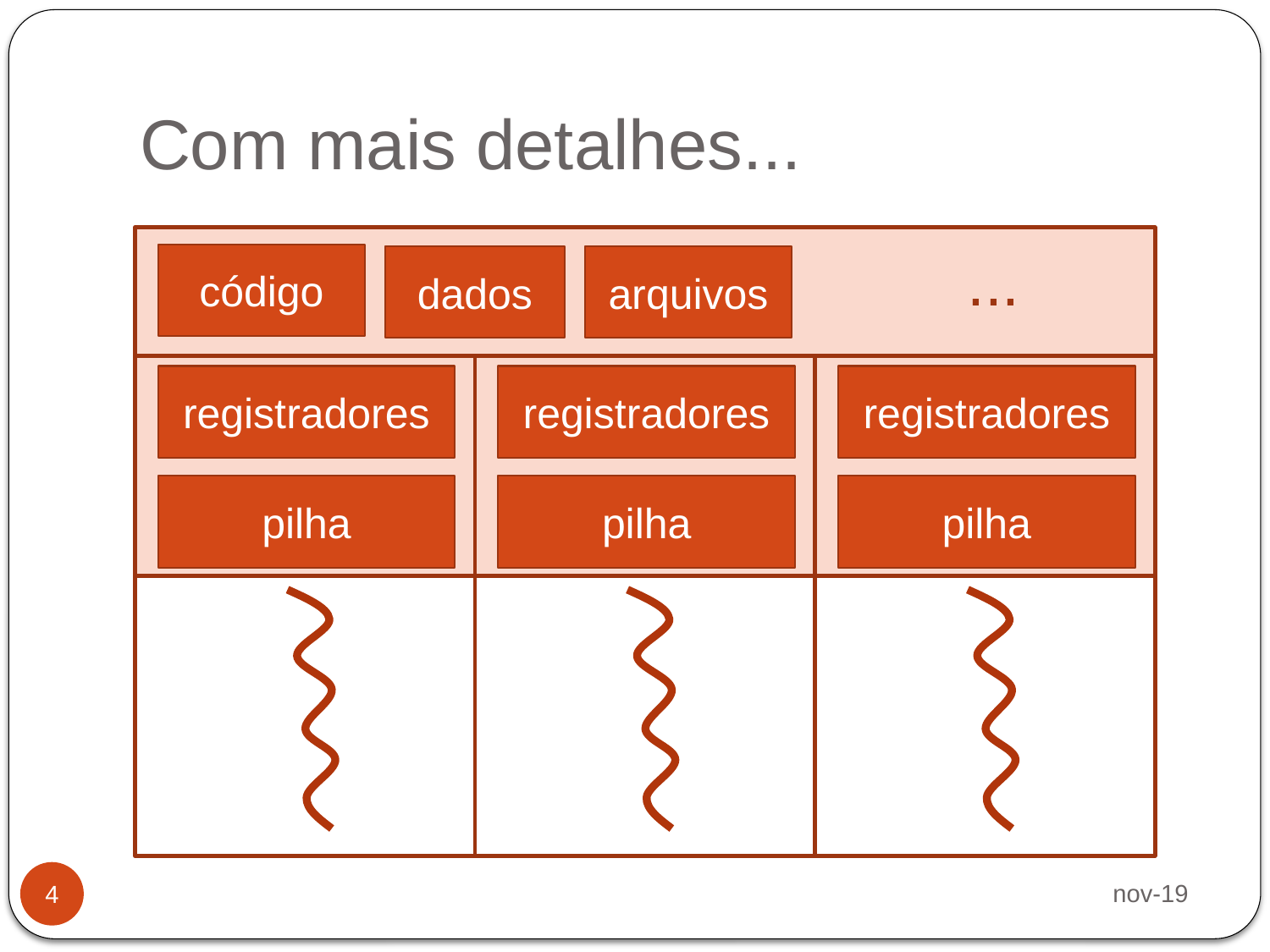

# Com mais detalhes...

...
código
dados
arquivos

registradores
registradores
registradores
pilha
pilha
pilha

nov-19
4